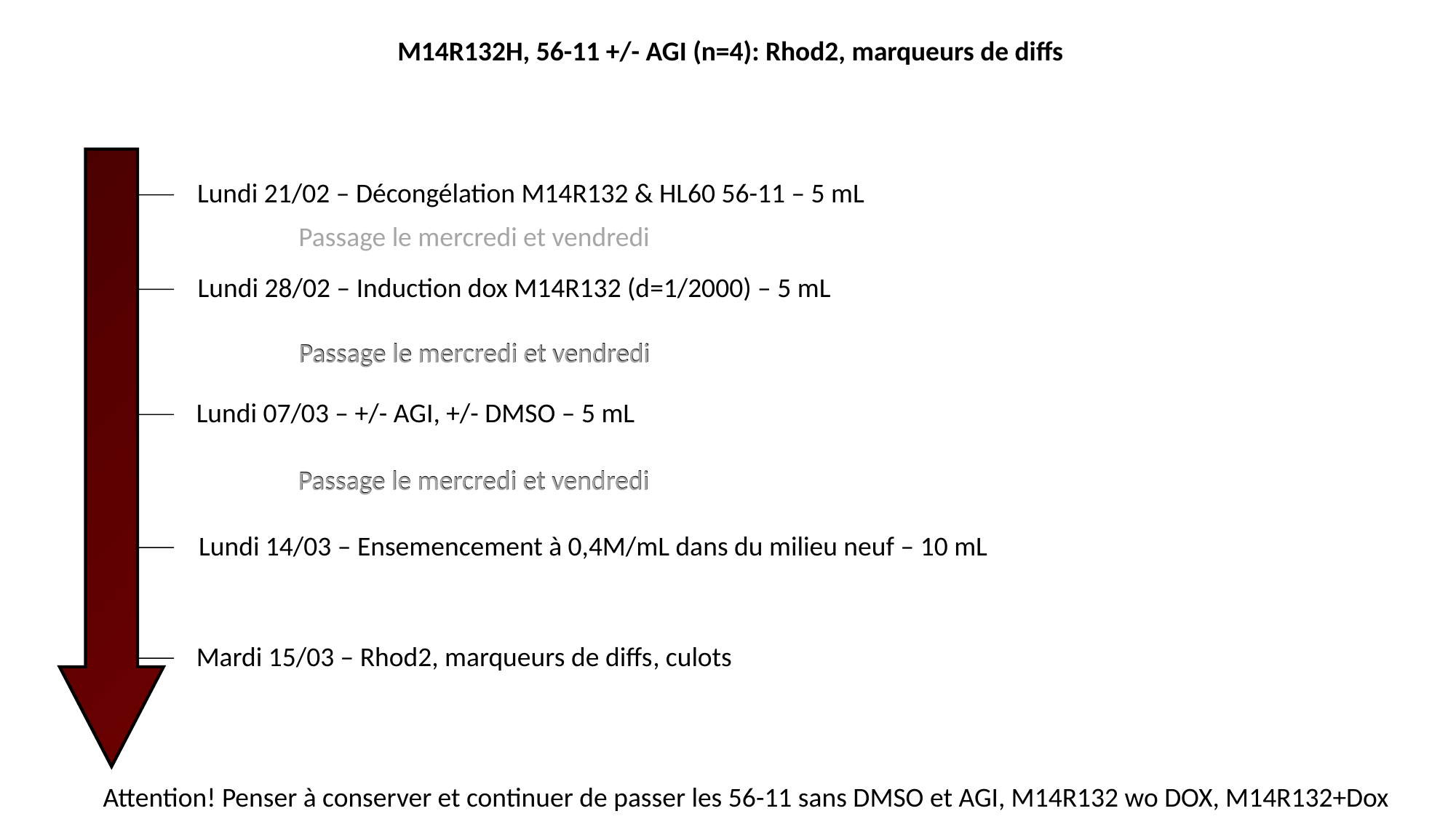

M14R132H, 56-11 +/- AGI (n=4): Rhod2, marqueurs de diffs

Lundi 21/02 – Décongélation M14R132 & HL60 56-11 – 5 mL

Passage le mercredi et vendredi
Lundi 28/02 – Induction dox M14R132 (d=1/2000) – 5 mL

Passage le mercredi et vendredi
Passage le mercredi et vendredi
Lundi 07/03 – +/- AGI, +/- DMSO – 5 mL

Passage le mercredi et vendredi
Passage le mercredi et vendredi
Lundi 14/03 – Ensemencement à 0,4M/mL dans du milieu neuf – 10 mL

Mardi 15/03 – Rhod2, marqueurs de diffs, culots

Attention! Penser à conserver et continuer de passer les 56-11 sans DMSO et AGI, M14R132 wo DOX, M14R132+Dox